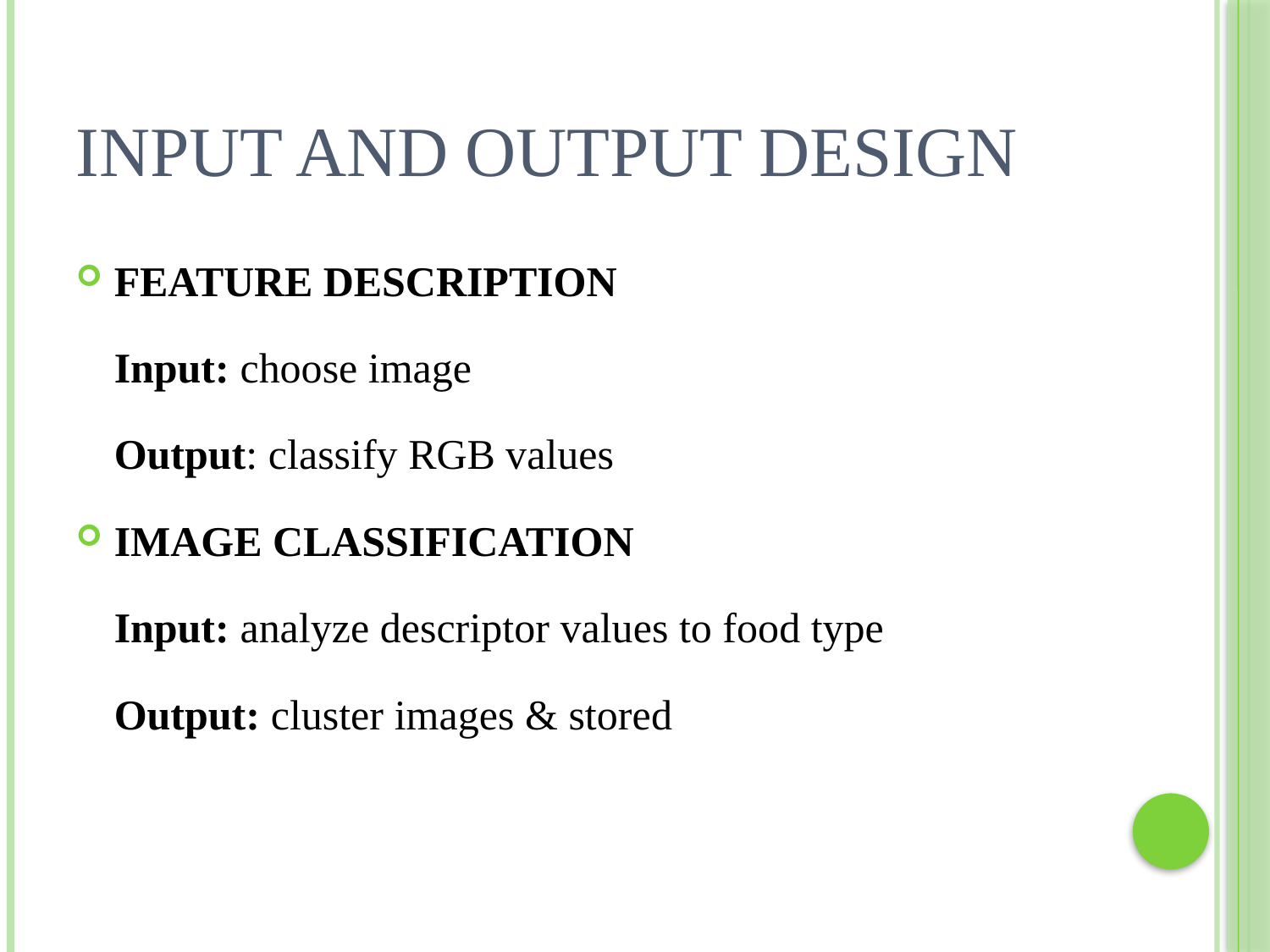

# INPUT AND OUTPUT DESIGN
FEATURE DESCRIPTION
	Input: choose image
	Output: classify RGB values
IMAGE CLASSIFICATION
	Input: analyze descriptor values to food type
	Output: cluster images & stored